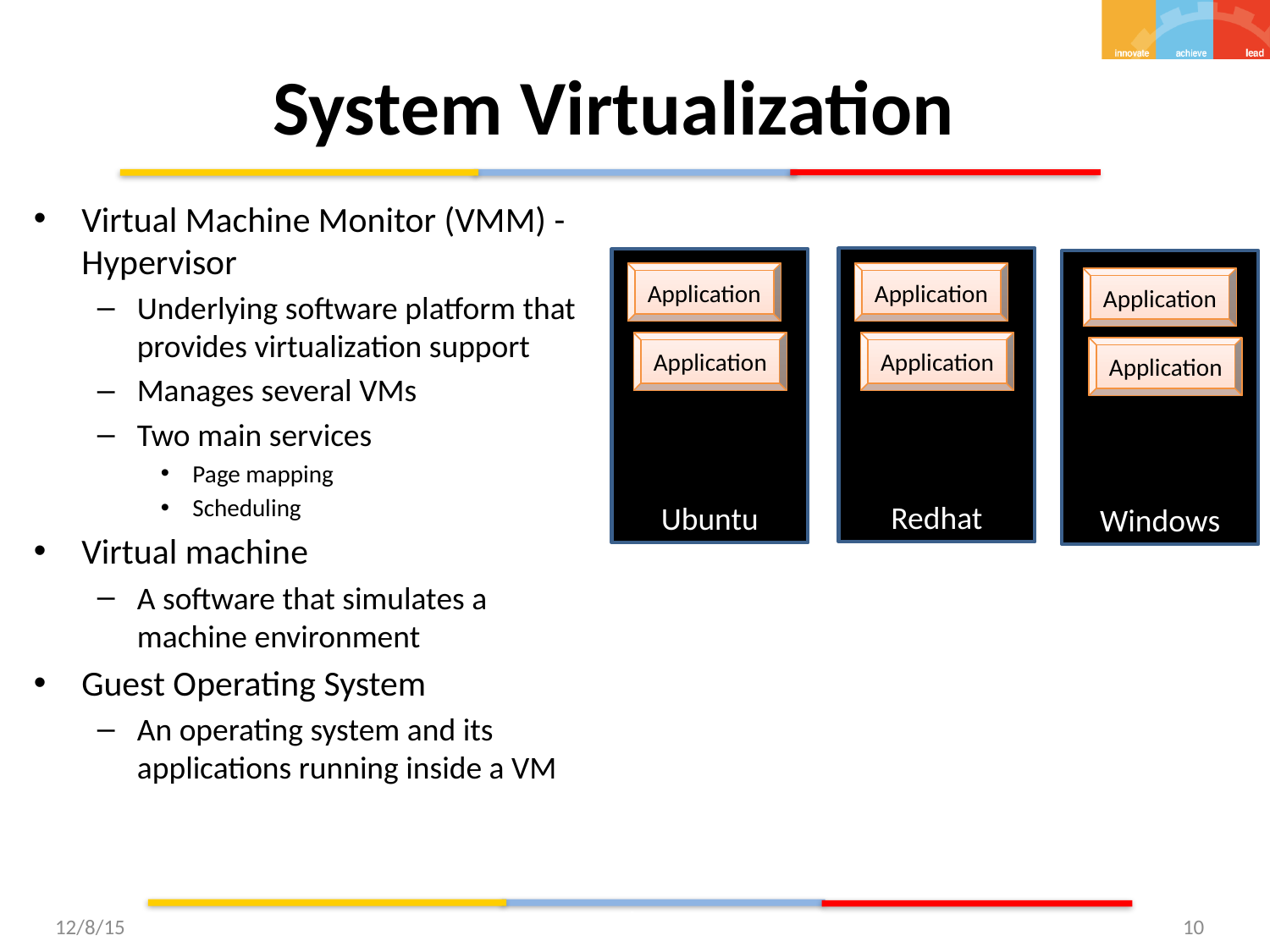

# System Virtualization
Virtual Machine Monitor (VMM) - Hypervisor
Underlying software platform that provides virtualization support
Manages several VMs
Two main services
Page mapping
Scheduling
Virtual machine
A software that simulates a machine environment
Guest Operating System
An operating system and its applications running inside a VM

Redhat
Ubuntu
Windows
Application
Application
Application
Application
Application
Application
10
12/8/15
10